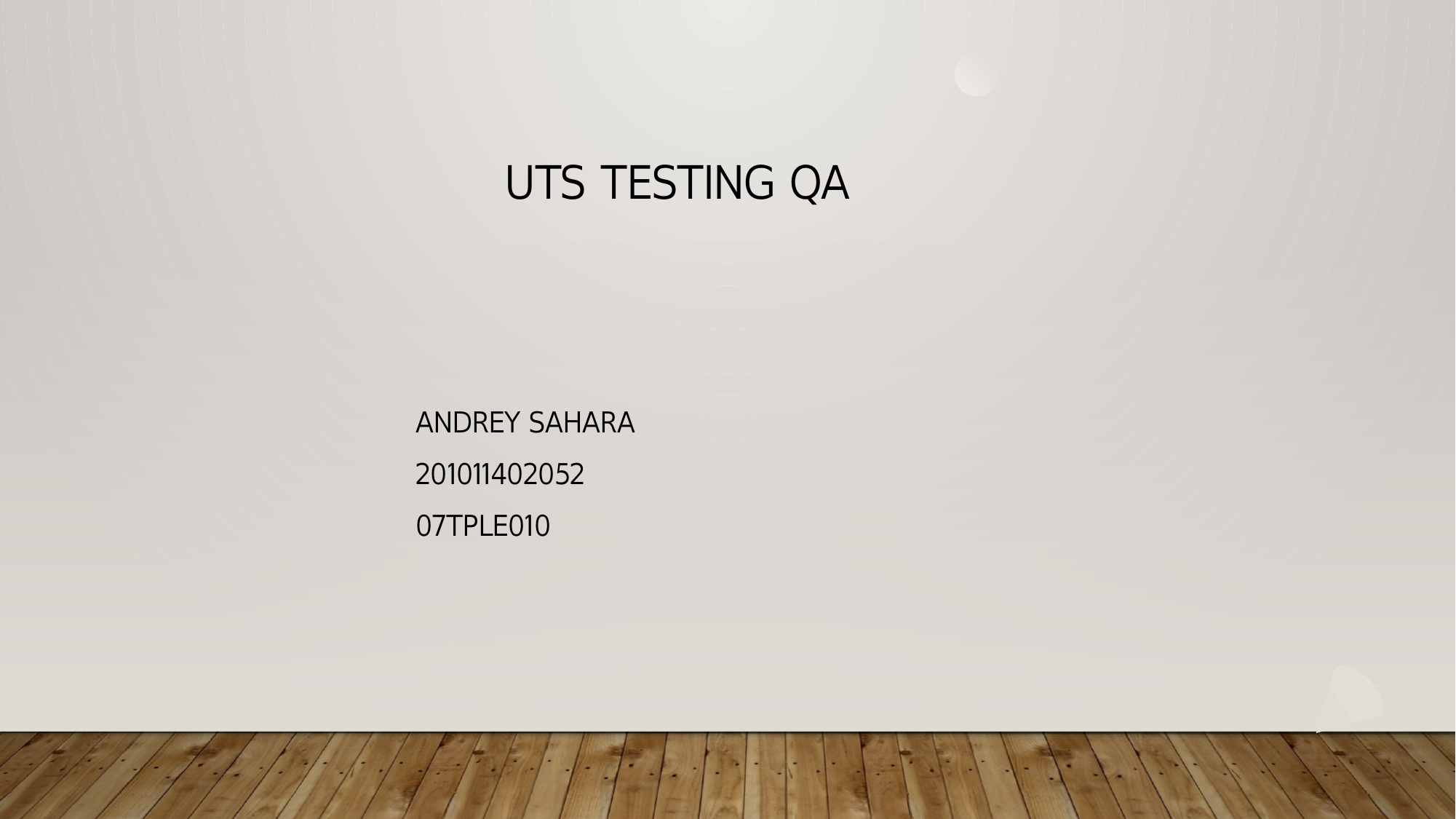

# UTS Testing QA
ANDREY SAHARA
201011402052
07TPLE010